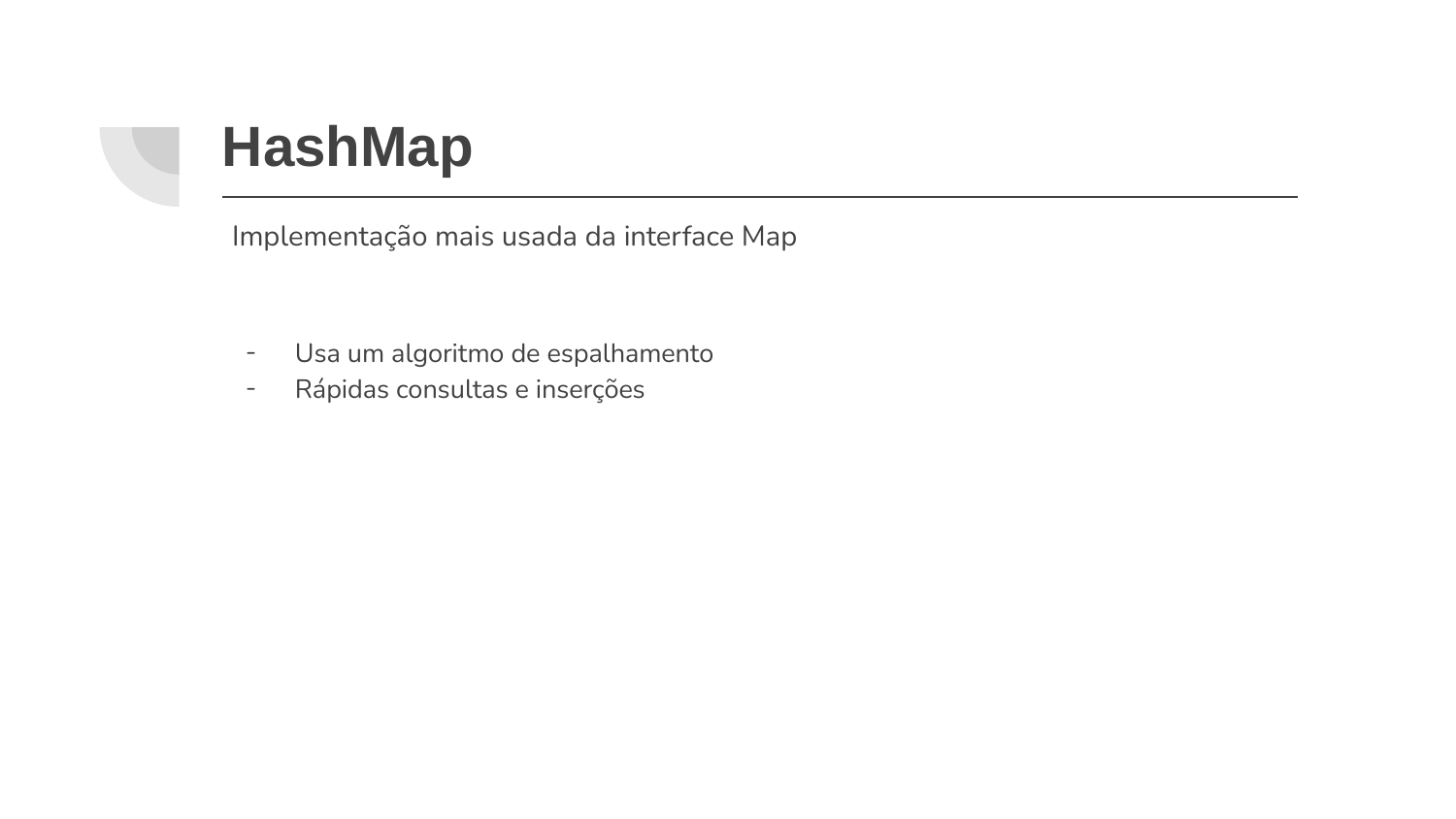

# HashMap
Implementação mais usada da interface Map
Usa um algoritmo de espalhamento
Rápidas consultas e inserções